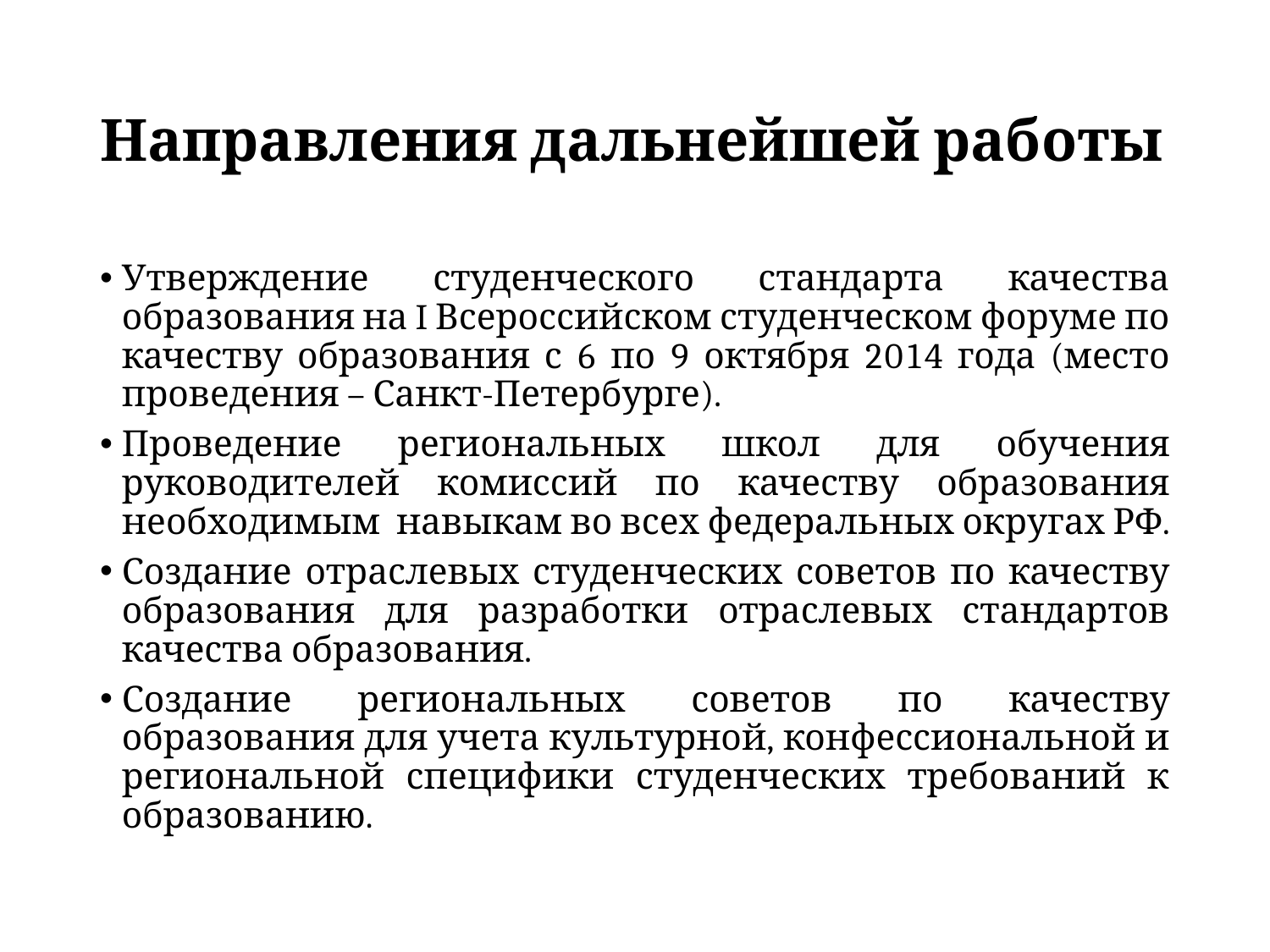

# Направления дальнейшей работы
Утверждение студенческого стандарта качества образования на I Всероссийском студенческом форуме по качеству образования с 6 по 9 октября 2014 года (место проведения – Санкт-Петербурге).
Проведение региональных школ для обучения руководителей комиссий по качеству образования необходимым  навыкам во всех федеральных округах РФ.
Создание отраслевых студенческих советов по качеству образования для разработки отраслевых стандартов качества образования.
Создание региональных советов по качеству образования для учета культурной, конфессиональной и региональной специфики студенческих требований к образованию.